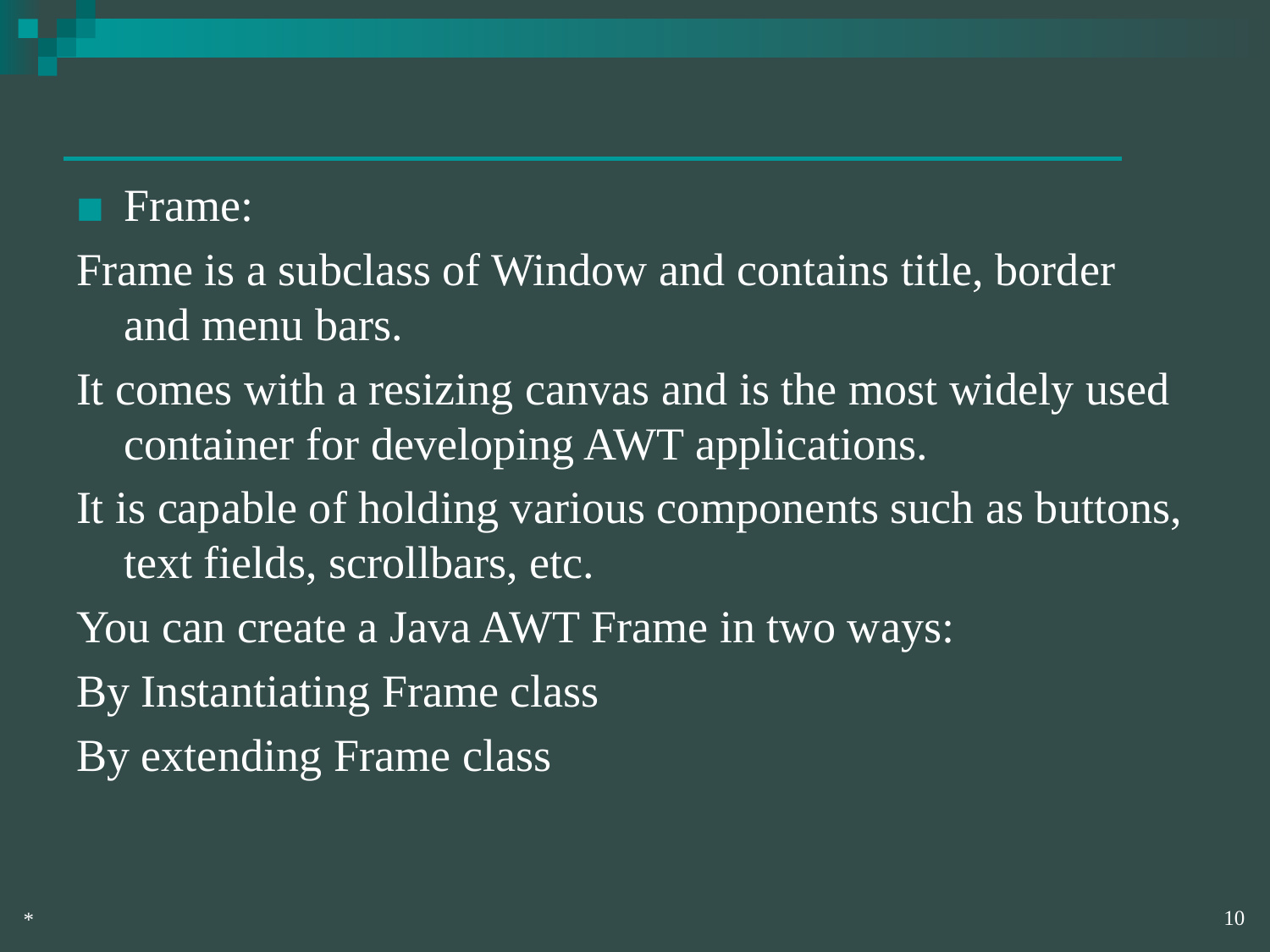

Frame:
Frame is a subclass of Window and contains title, border and menu bars.
It comes with a resizing canvas and is the most widely used container for developing AWT applications.
It is capable of holding various components such as buttons, text fields, scrollbars, etc.
You can create a Java AWT Frame in two ways:
By Instantiating Frame class
By extending Frame class

10